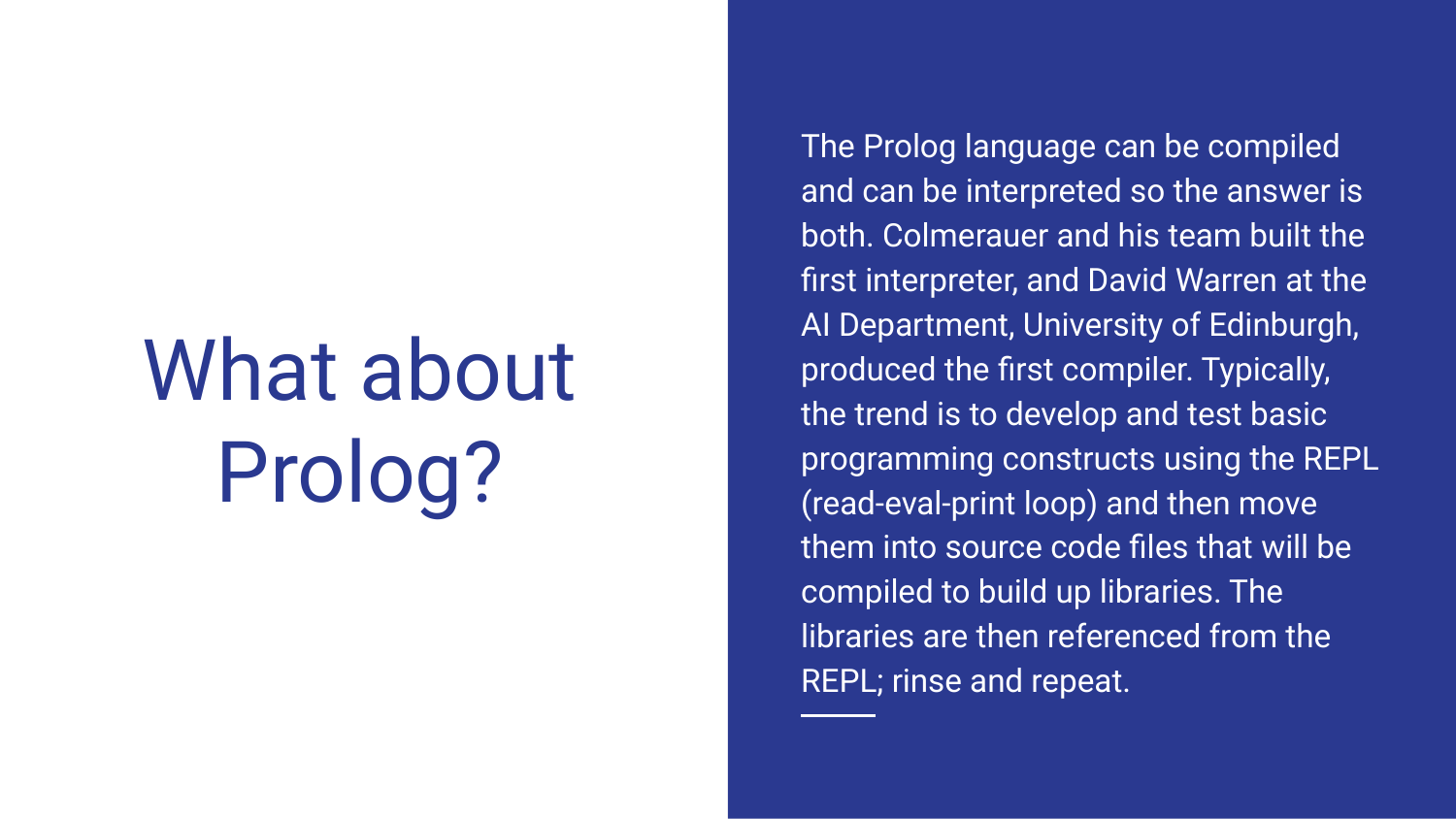

The Prolog language can be compiled and can be interpreted so the answer is both. Colmerauer and his team built the first interpreter, and David Warren at the AI Department, University of Edinburgh, produced the first compiler. Typically, the trend is to develop and test basic programming constructs using the REPL (read-eval-print loop) and then move them into source code files that will be compiled to build up libraries. The libraries are then referenced from the REPL; rinse and repeat.
# What about Prolog?